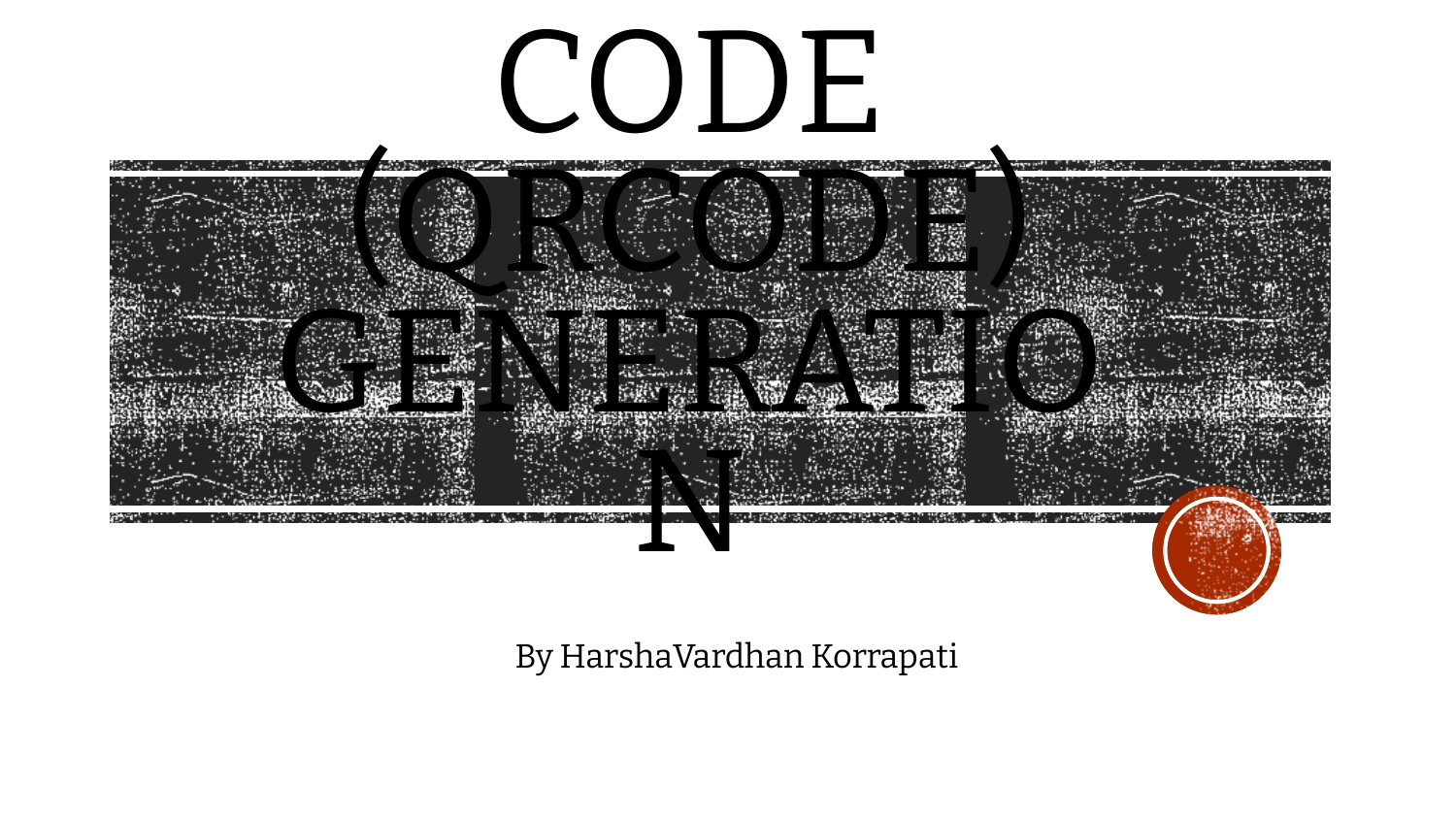

# Quick Response code (QRcode)
generation
By HarshaVardhan Korrapati